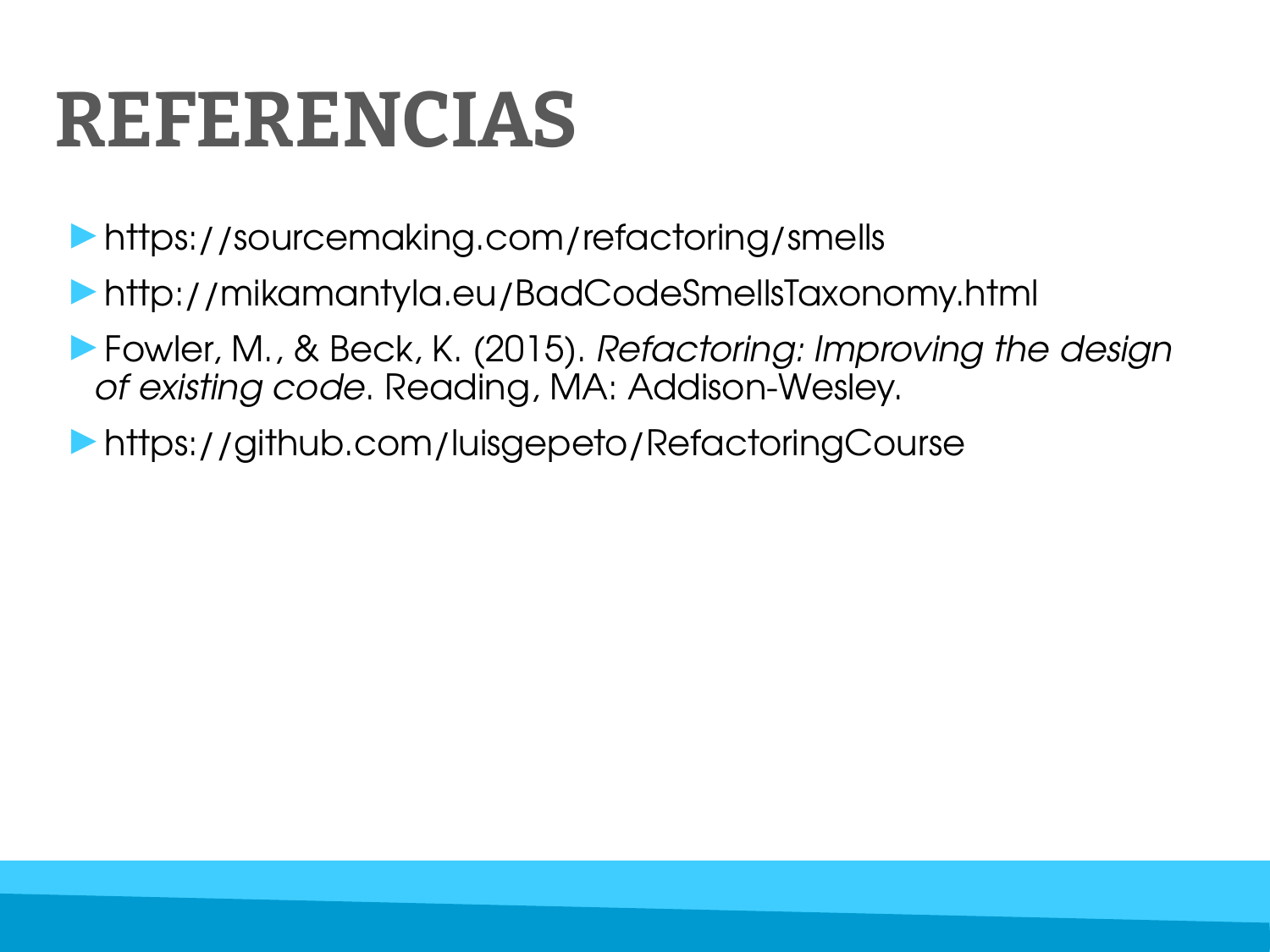

# REFERENCIAS
https://sourcemaking.com/refactoring/smells
http://mikamantyla.eu/BadCodeSmellsTaxonomy.html
Fowler, M., & Beck, K. (2015). Refactoring: Improving the design of existing code. Reading, MA: Addison-Wesley.
https://github.com/luisgepeto/RefactoringCourse